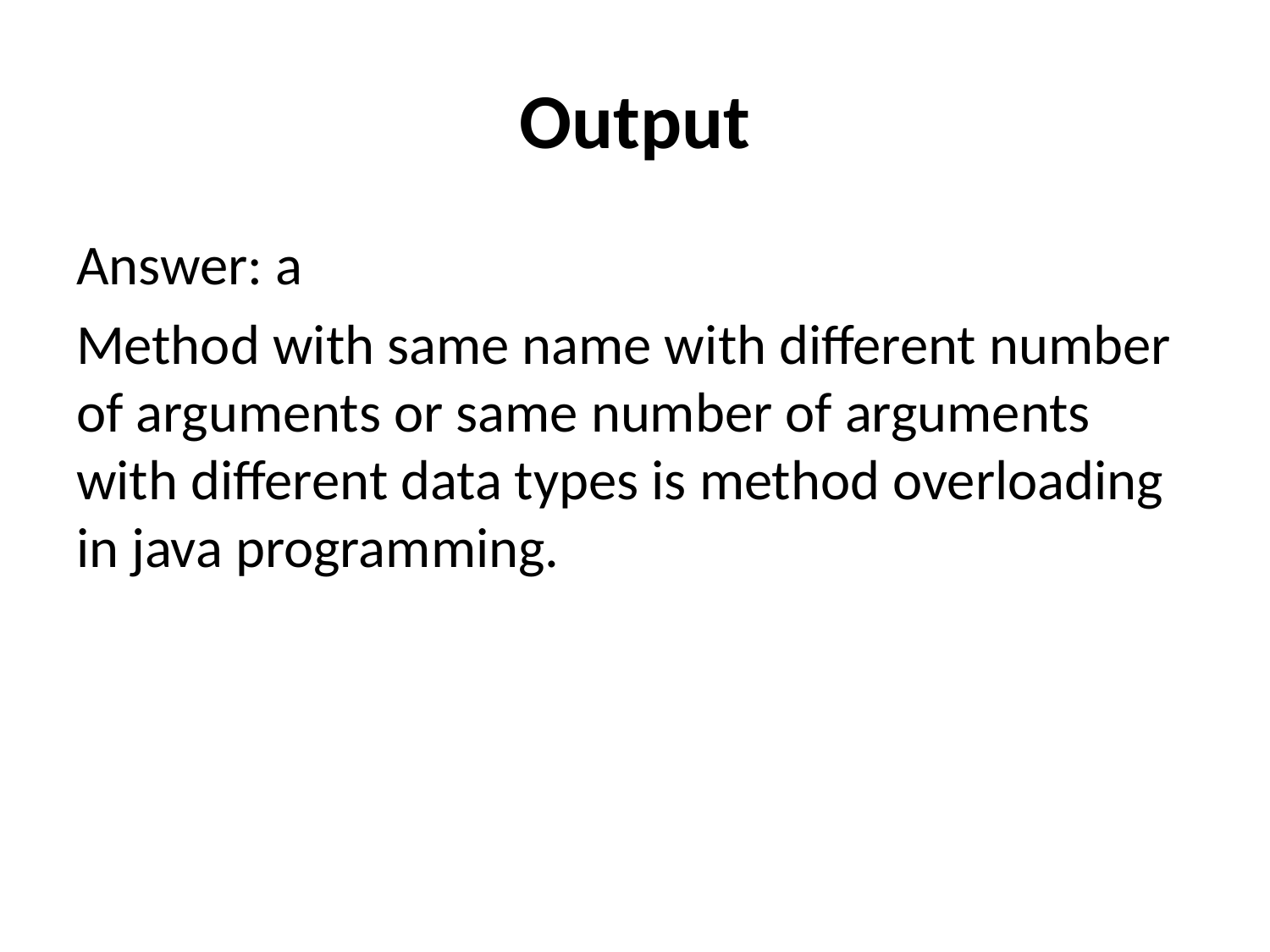

# Output
Answer: a
Method with same name with different number of arguments or same number of arguments with different data types is method overloading in java programming.